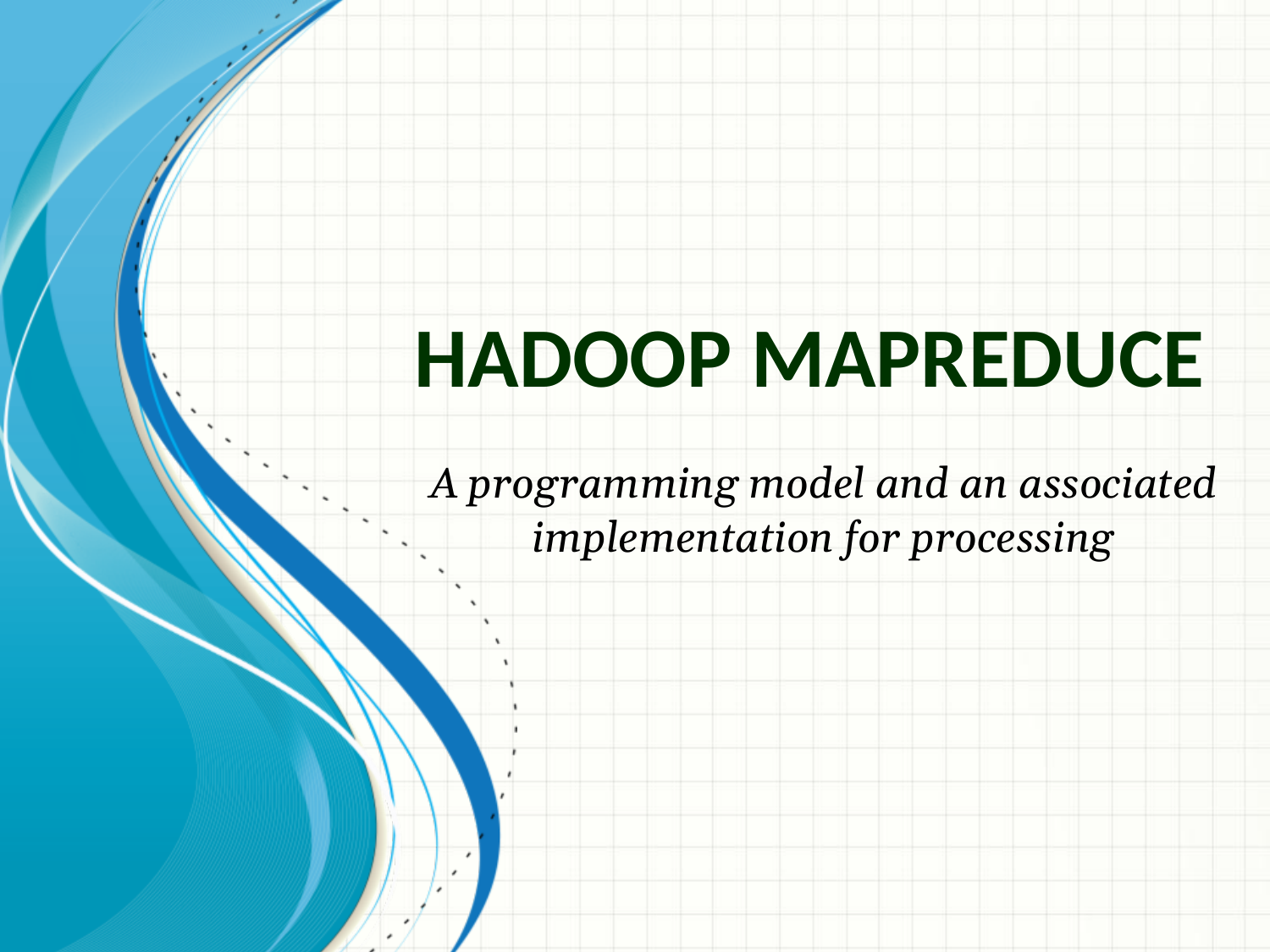

# Hadoop MapReduce
A programming model and an associated implementation for processing